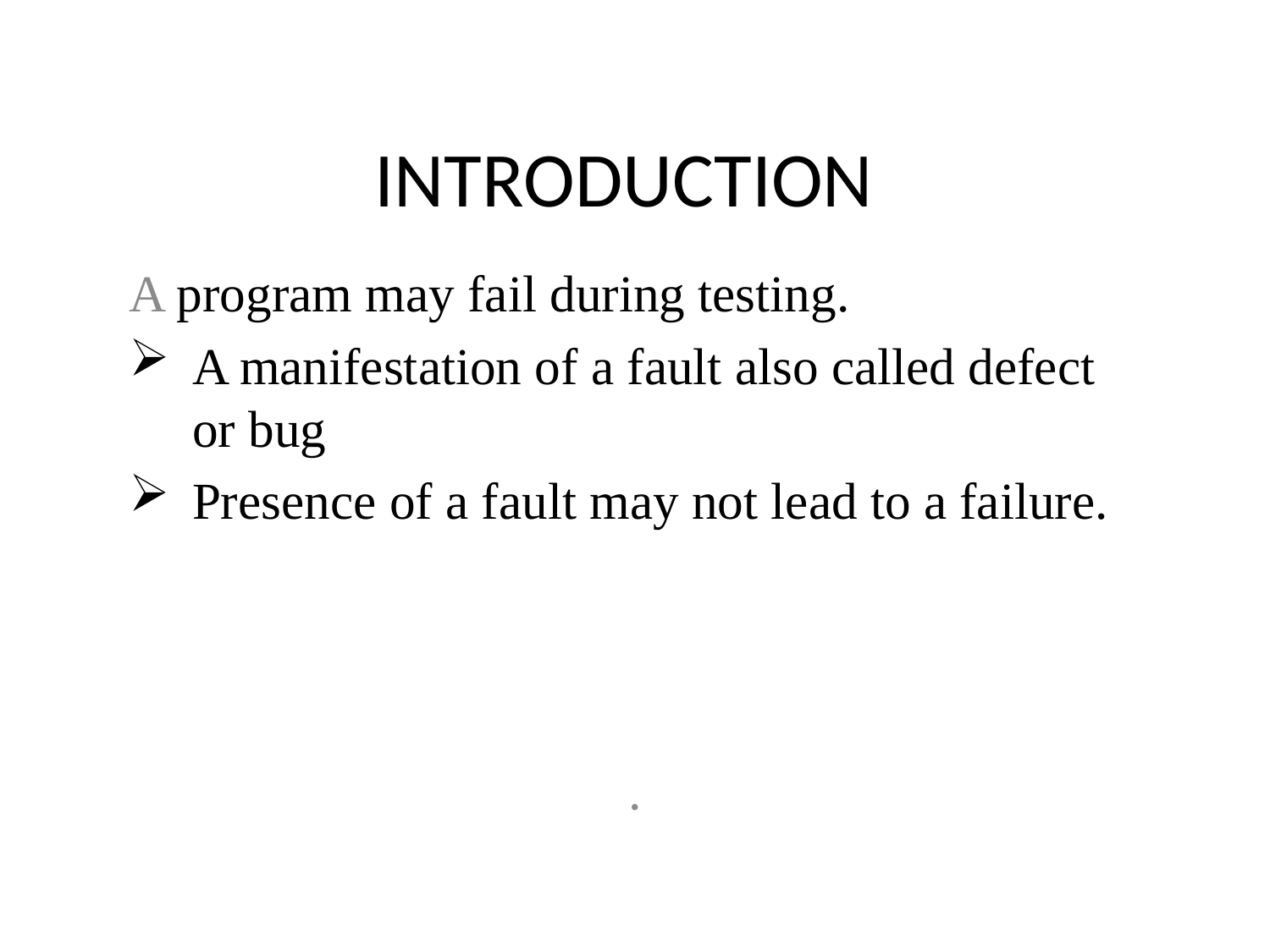

# INTRODUCTION
A program may fail during testing.
A manifestation of a fault also called defect or bug
Presence of a fault may not lead to a failure.

.